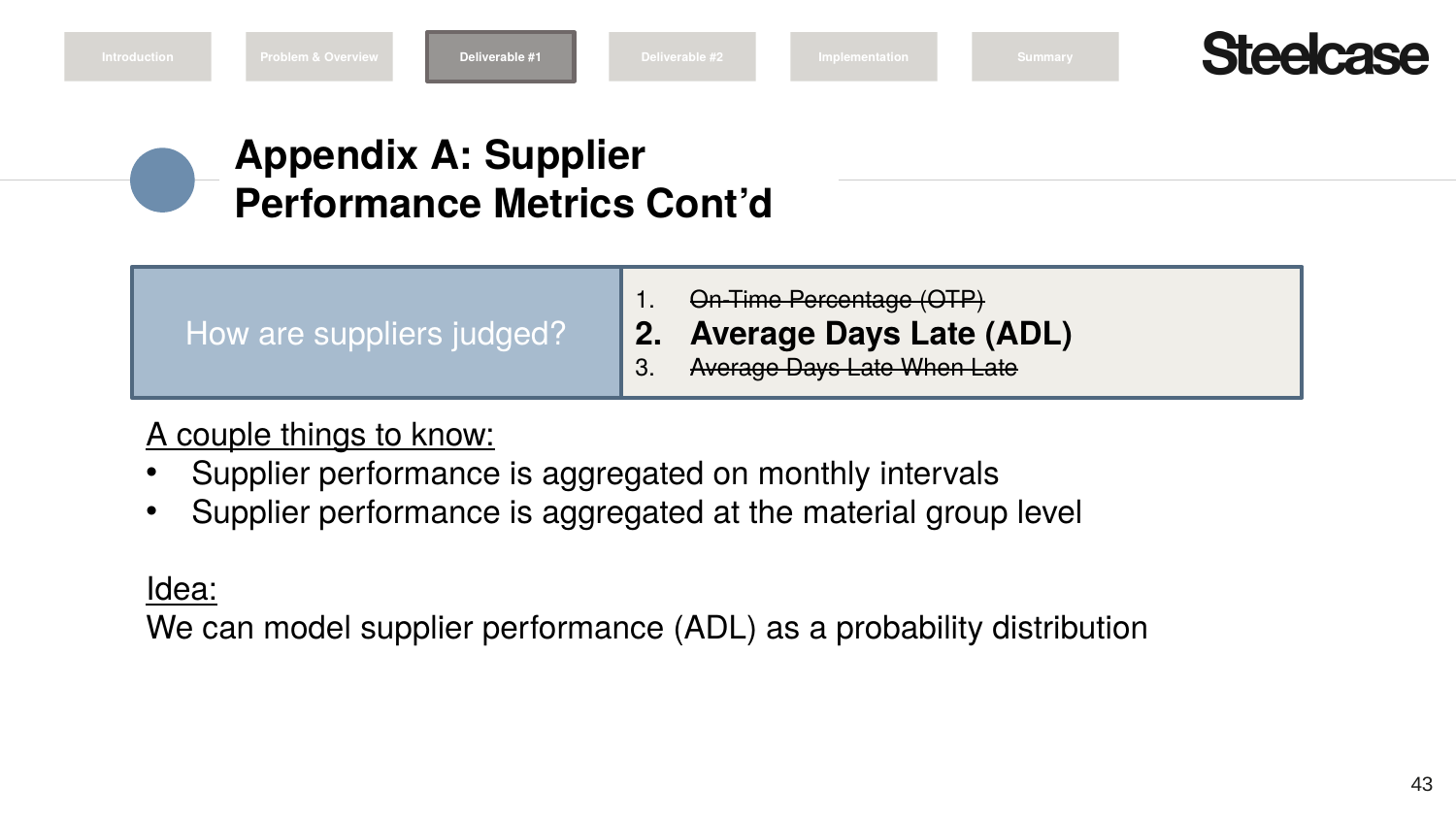

Introduction
Problem & Overview
Deliverable #1
Deliverable #2
Implementation
Summary
# Appendix A: Supplier Performance Metrics Cont’d
How are suppliers judged?
On-Time Percentage (OTP)
Average Days Late (ADL)
Average Days Late When Late
A couple things to know:
Supplier performance is aggregated on monthly intervals
Supplier performance is aggregated at the material group level

Idea:
We can model supplier performance (ADL) as a probability distribution

43